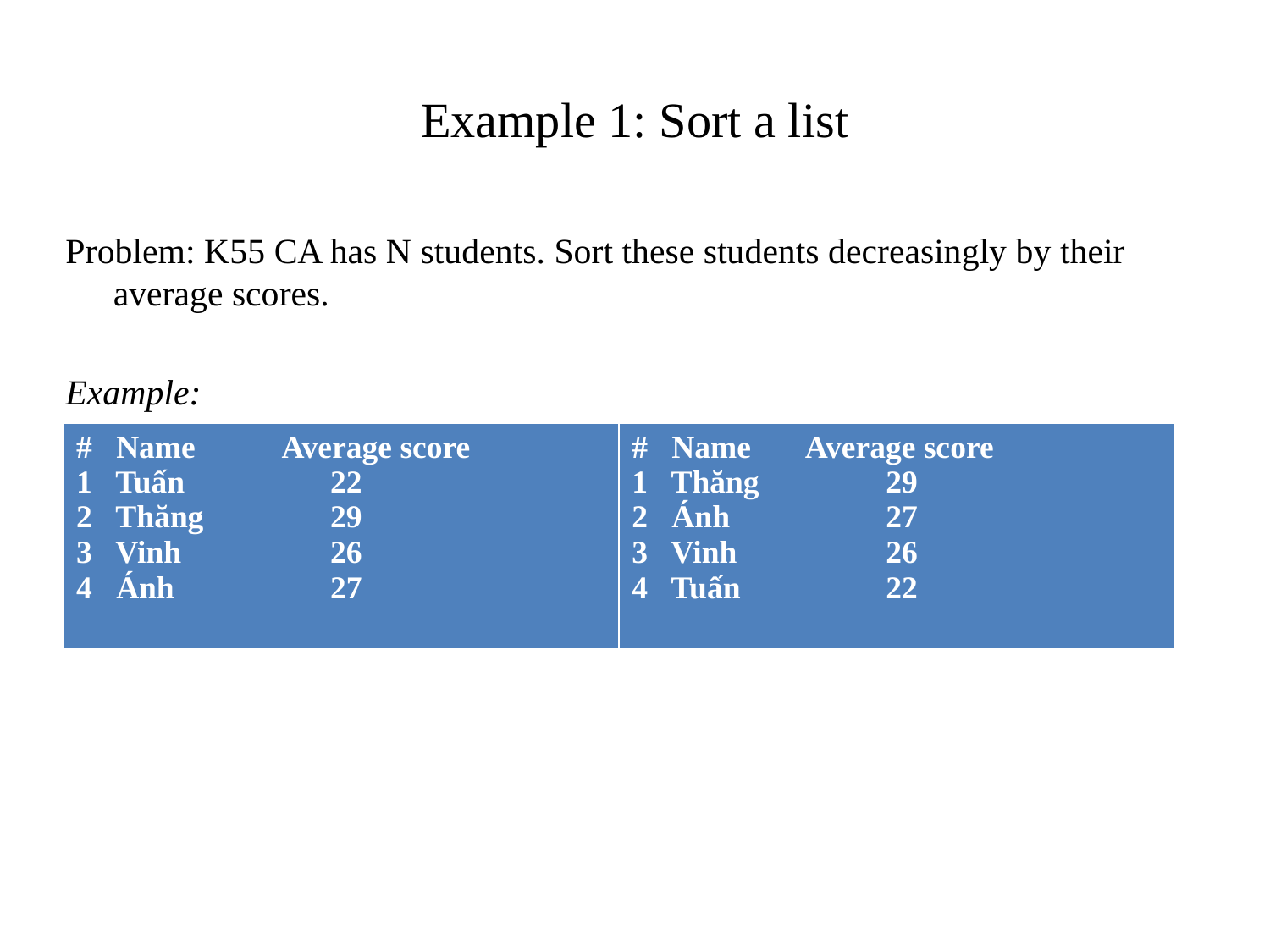

# Example 1: Sort a list
Problem: K55 CA has N students. Sort these students decreasingly by their average scores.

Example:

| # Name Average score 1 Tuấn 22 2 Thăng 29 3 Vinh 26 4 Ánh 27 | # Name Average score 1 Thăng 29 2 Ánh 27 3 Vinh 26 4 Tuấn 22 |
| --- | --- |